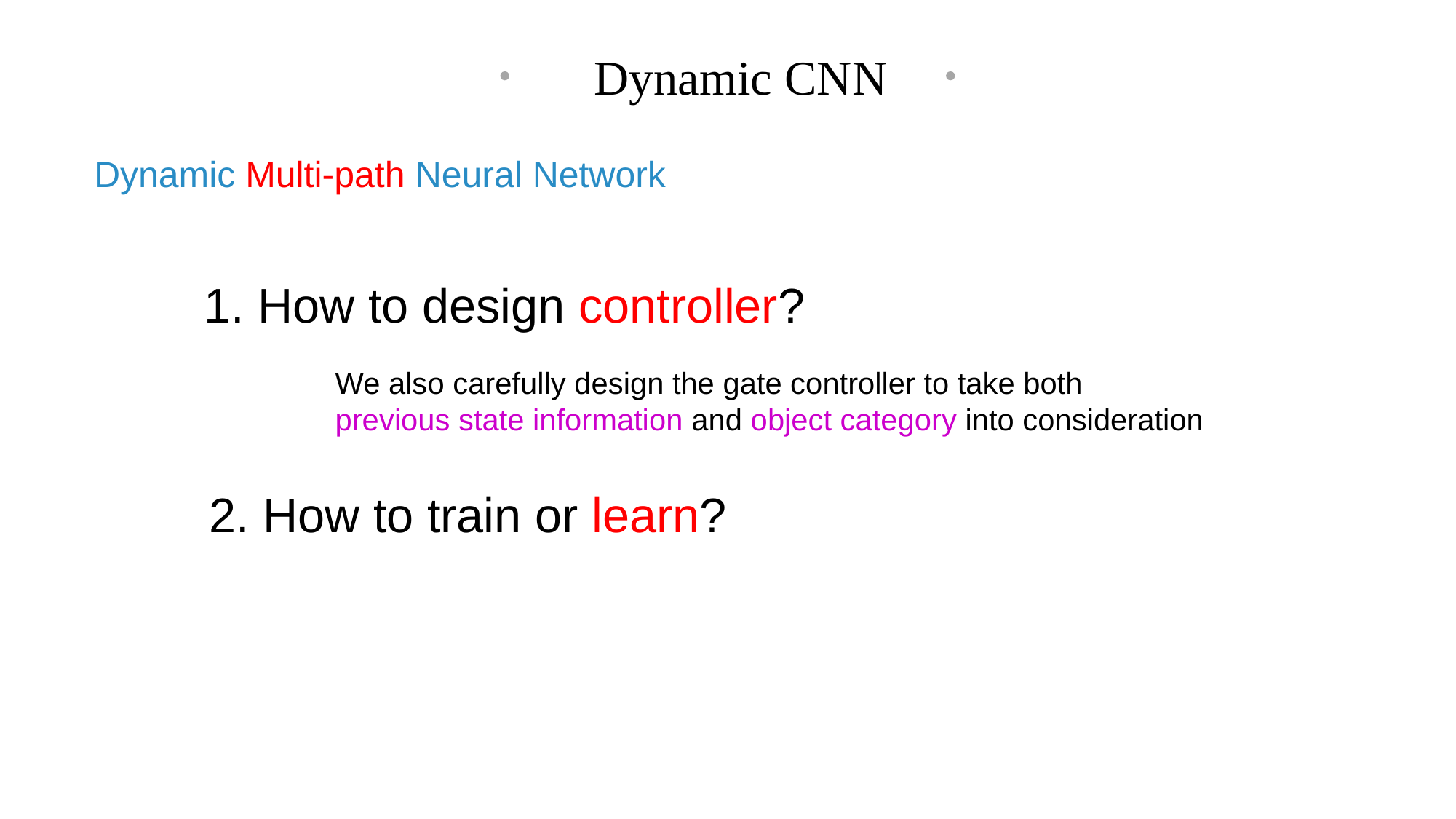

Dynamic CNN
Dynamic Multi-path Neural Network
1. How to design controller?
We also carefully design the gate controller to take both
previous state information and object category into consideration
2. How to train or learn?